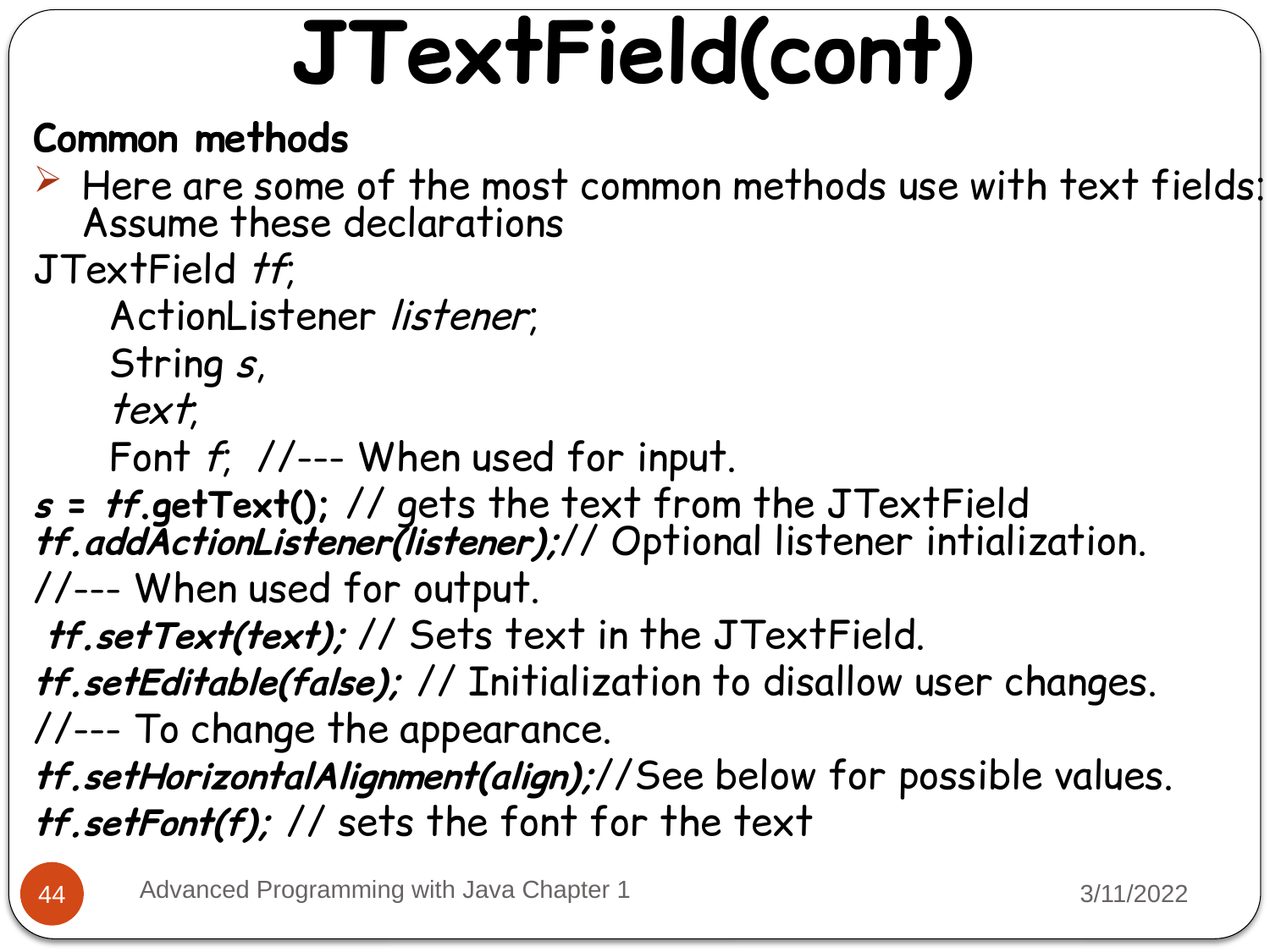

JTextField(cont)
Common methods
Here are some of the most common methods use with text fields: Assume these declarations
JTextField tf;
	 ActionListener listener;
	 String s,
	 text;
	 Font f;  //--- When used for input.
s = tf.getText(); // gets the text from the JTextField tf.addActionListener(listener);// Optional listener intialization.
//--- When used for output.
 tf.setText(text); // Sets text in the JTextField.
tf.setEditable(false); // Initialization to disallow user changes.
//--- To change the appearance.
tf.setHorizontalAlignment(align);//See below for possible values.
tf.setFont(f); // sets the font for the text
Advanced Programming with Java Chapter 1
3/11/2022
44